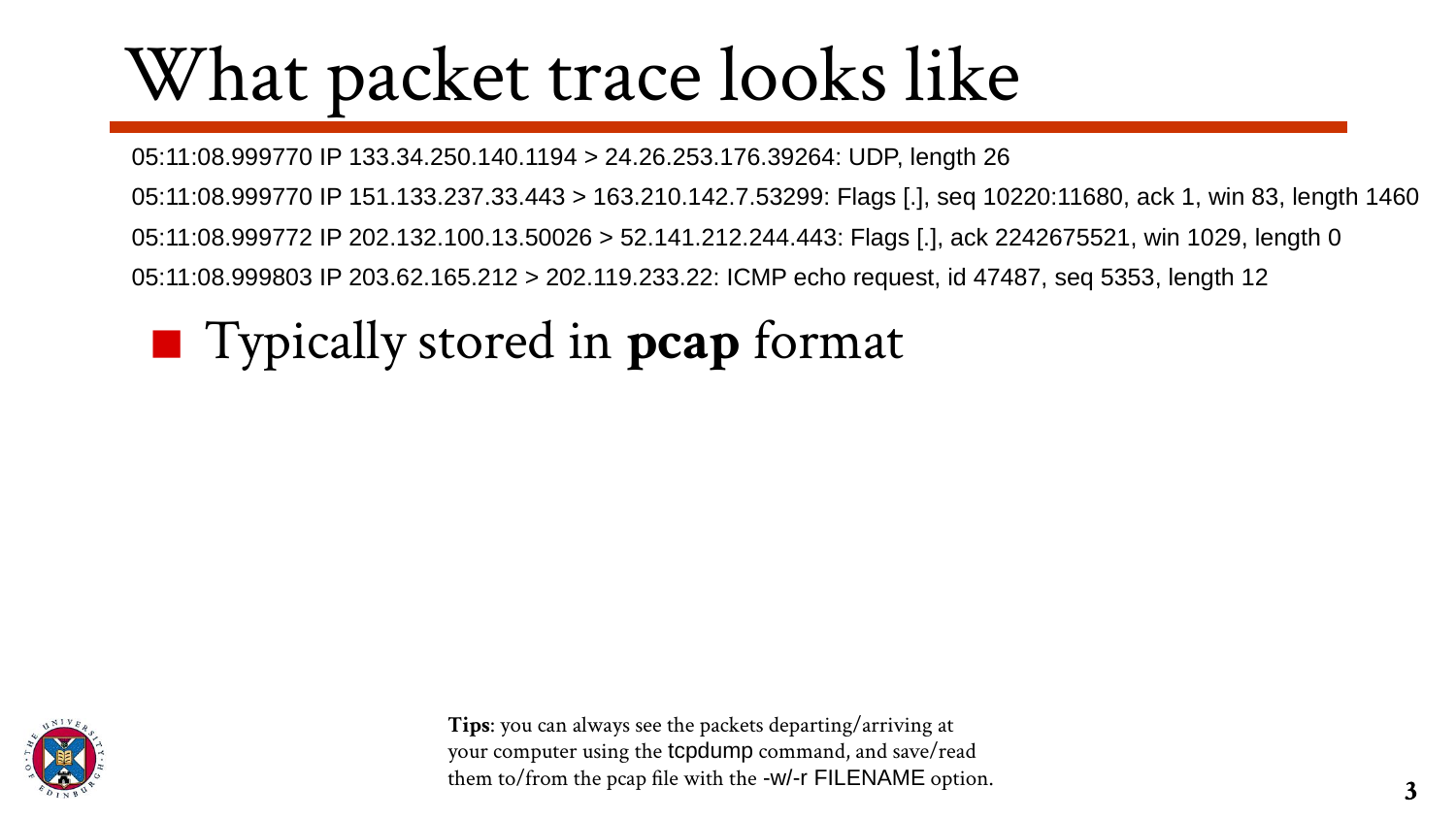

# What packet trace looks like
05:11:08.999770 IP 133.34.250.140.1194 > 24.26.253.176.39264: UDP, length 26
05:11:08.999770 IP 151.133.237.33.443 > 163.210.142.7.53299: Flags [.], seq 10220:11680, ack 1, win 83, length 1460
05:11:08.999772 IP 202.132.100.13.50026 > 52.141.212.244.443: Flags [.], ack 2242675521, win 1029, length 0
05:11:08.999803 IP 203.62.165.212 > 202.119.233.22: ICMP echo request, id 47487, seq 5353, length 12
Typically stored in pcap format

Tips: you can always see the packets departing/arriving at your computer using the tcpdump command, and save/read them to/from the pcap file with the -w/-r FILENAME option.
3
3